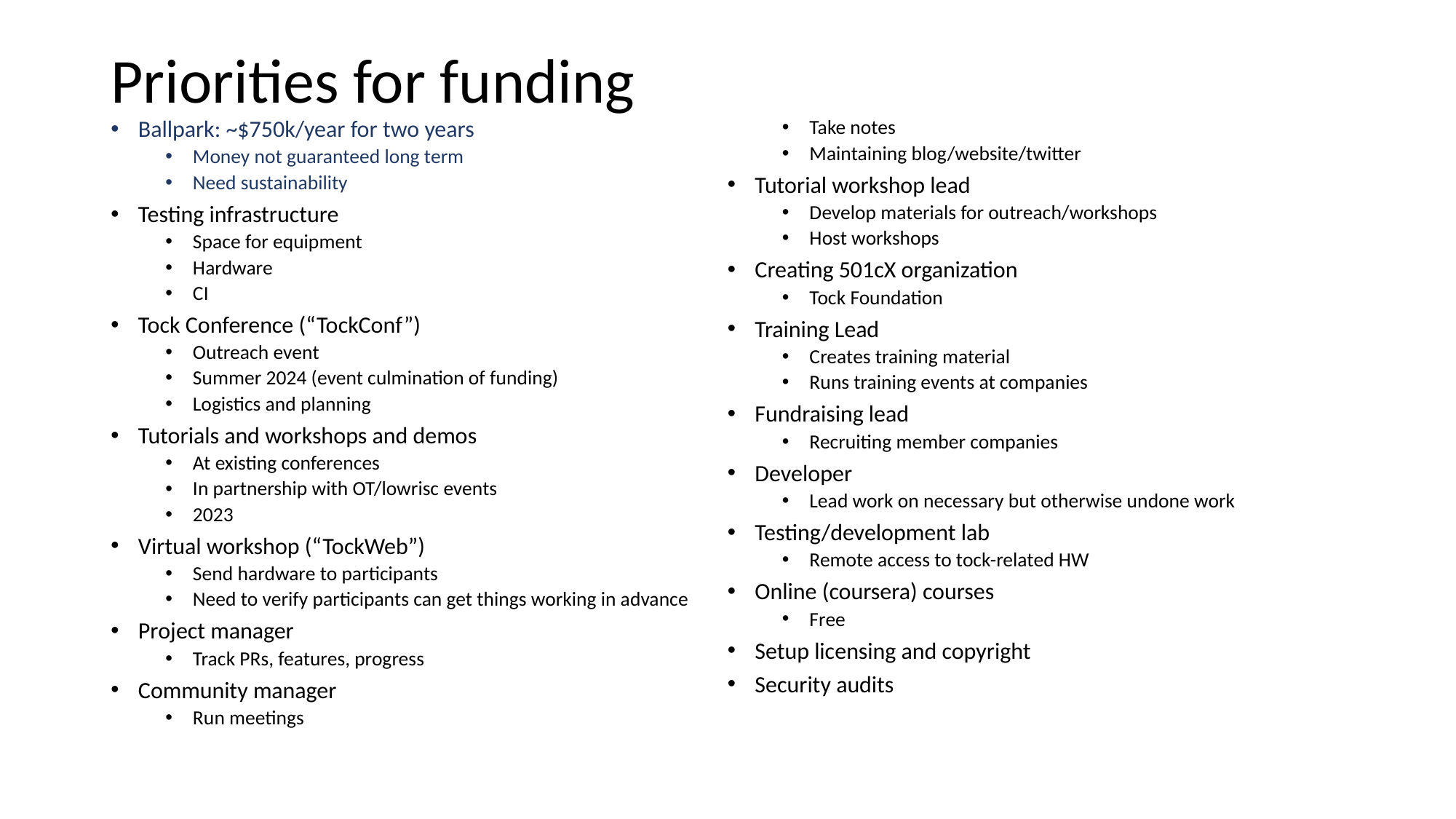

# Priorities for funding
Ballpark: ~$750k/year for two years
Money not guaranteed long term
Need sustainability
Testing infrastructure
Space for equipment
Hardware
CI
Tock Conference (“TockConf”)
Outreach event
Summer 2024 (event culmination of funding)
Logistics and planning
Tutorials and workshops and demos
At existing conferences
In partnership with OT/lowrisc events
2023
Virtual workshop (“TockWeb”)
Send hardware to participants
Need to verify participants can get things working in advance
Project manager
Track PRs, features, progress
Community manager
Run meetings
Take notes
Maintaining blog/website/twitter
Tutorial workshop lead
Develop materials for outreach/workshops
Host workshops
Creating 501cX organization
Tock Foundation
Training Lead
Creates training material
Runs training events at companies
Fundraising lead
Recruiting member companies
Developer
Lead work on necessary but otherwise undone work
Testing/development lab
Remote access to tock-related HW
Online (coursera) courses
Free
Setup licensing and copyright
Security audits